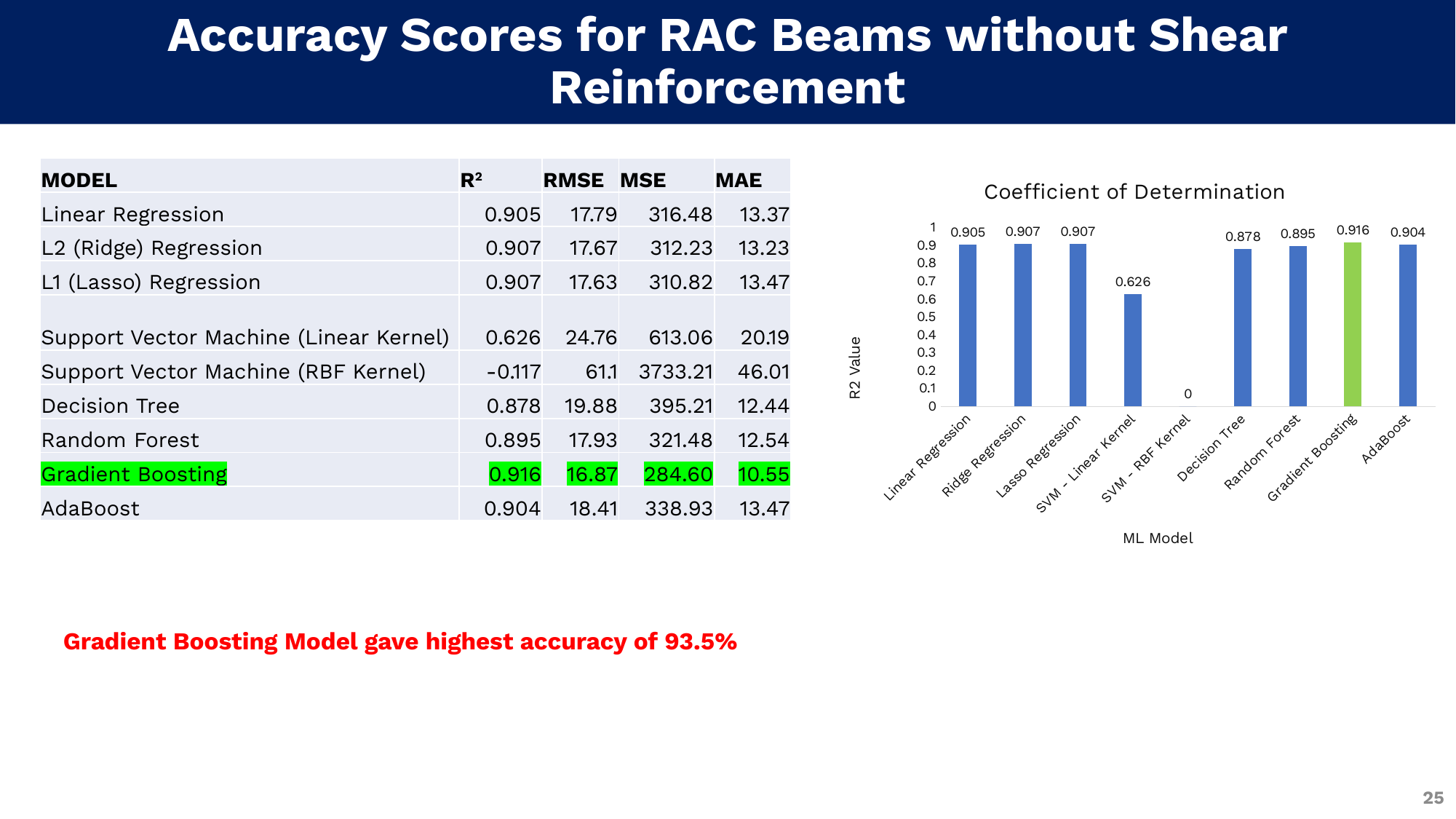

Accuracy Scores for RAC Beams without Shear Reinforcement
| MODEL | R2 | RMSE | MSE | MAE |
| --- | --- | --- | --- | --- |
| Linear Regression | 0.905 | 17.79 | 316.48 | 13.37 |
| L2 (Ridge) Regression | 0.907 | 17.67 | 312.23 | 13.23 |
| L1 (Lasso) Regression | 0.907 | 17.63 | 310.82 | 13.47 |
| Support Vector Machine (Linear Kernel) | 0.626 | 24.76 | 613.06 | 20.19 |
| Support Vector Machine (RBF Kernel) | -0.117 | 61.1 | 3733.21 | 46.01 |
| Decision Tree | 0.878 | 19.88 | 395.21 | 12.44 |
| Random Forest | 0.895 | 17.93 | 321.48 | 12.54 |
| Gradient Boosting | 0.916 | 16.87 | 284.60 | 10.55 |
| AdaBoost | 0.904 | 18.41 | 338.93 | 13.47 |

### Chart: Coefficient of Determination

| Category | R2 |
|---|---|
| Linear Regression | 0.905 |
| Ridge Regression | 0.907 |
| Lasso Regression | 0.907 |
| SVM - Linear Kernel | 0.626 |
| SVM - RBF Kernel | 0.0 |
| Decision Tree | 0.878 |
| Random Forest | 0.895 |
| Gradient Boosting | 0.916 |
| AdaBoost | 0.904 |
Gradient Boosting Model gave highest accuracy of 93.5%
25